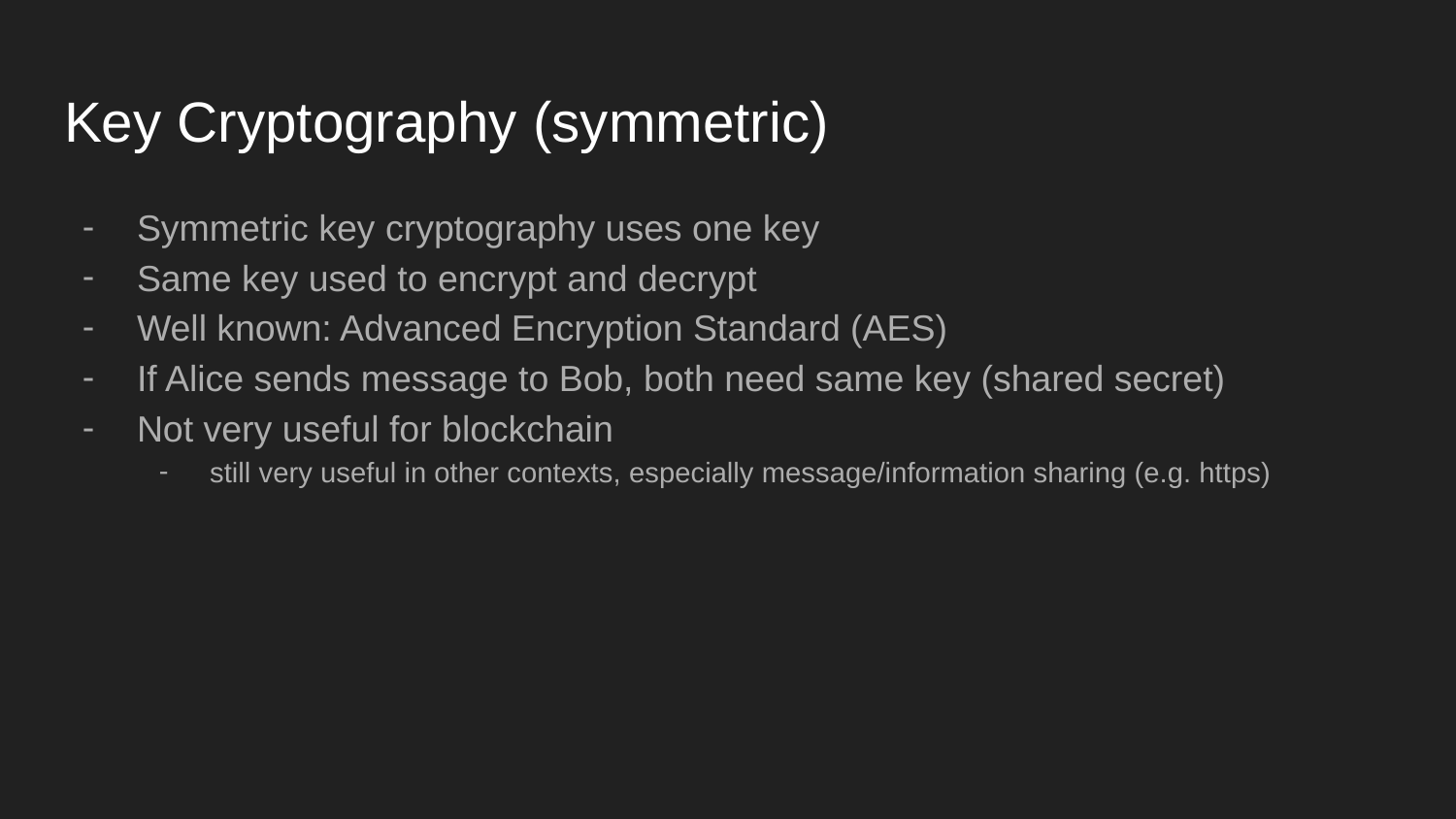

# Key Cryptography (symmetric)
Symmetric key cryptography uses one key
Same key used to encrypt and decrypt
Well known: Advanced Encryption Standard (AES)
If Alice sends message to Bob, both need same key (shared secret)
Not very useful for blockchain
still very useful in other contexts, especially message/information sharing (e.g. https)